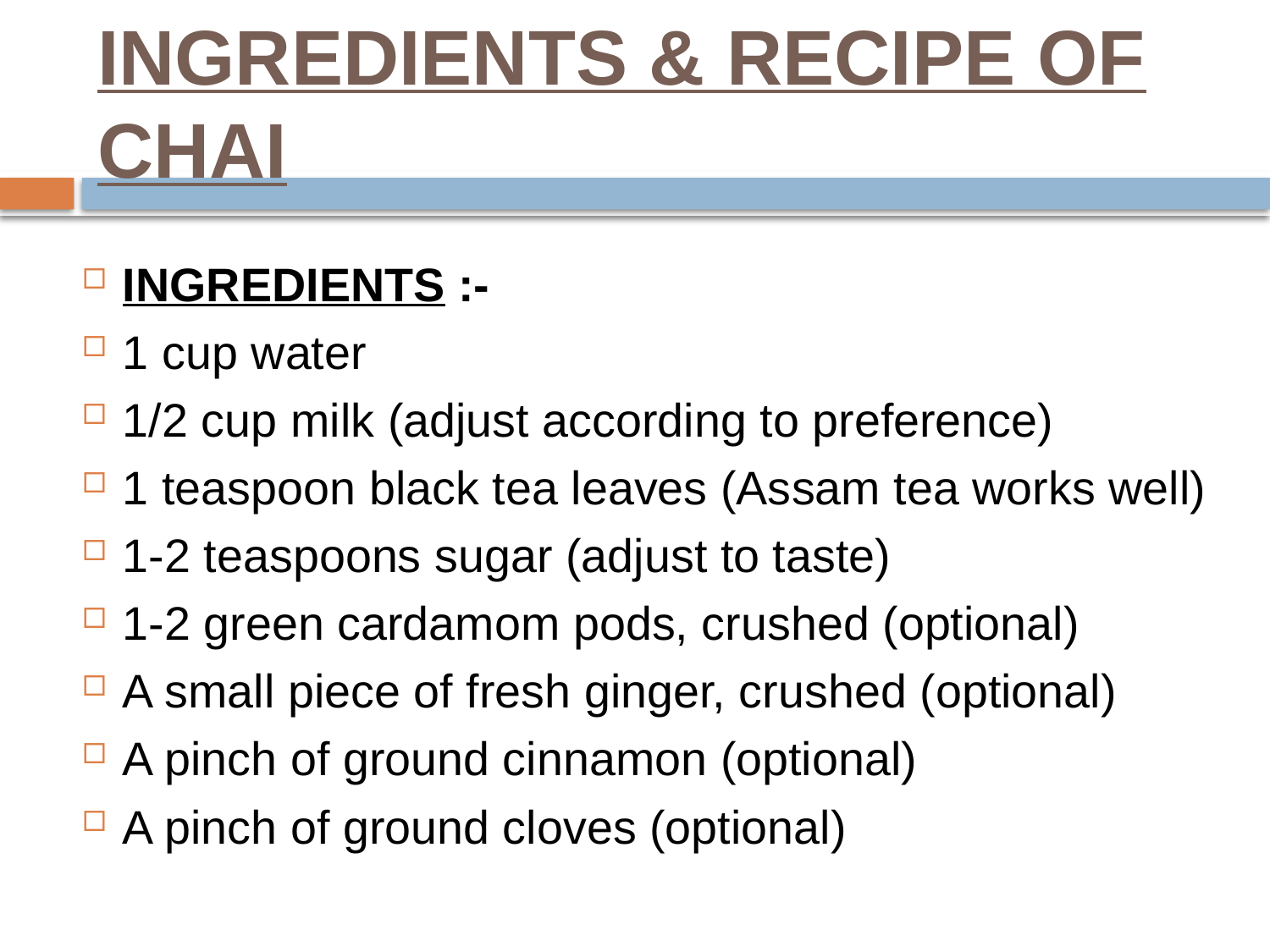

# INGREDIENTS & RECIPE OF CHAI
INGREDIENTS :-
1 cup water
1/2 cup milk (adjust according to preference)
1 teaspoon black tea leaves (Assam tea works well)
1-2 teaspoons sugar (adjust to taste)
1-2 green cardamom pods, crushed (optional)
A small piece of fresh ginger, crushed (optional)
A pinch of ground cinnamon (optional)
A pinch of ground cloves (optional)